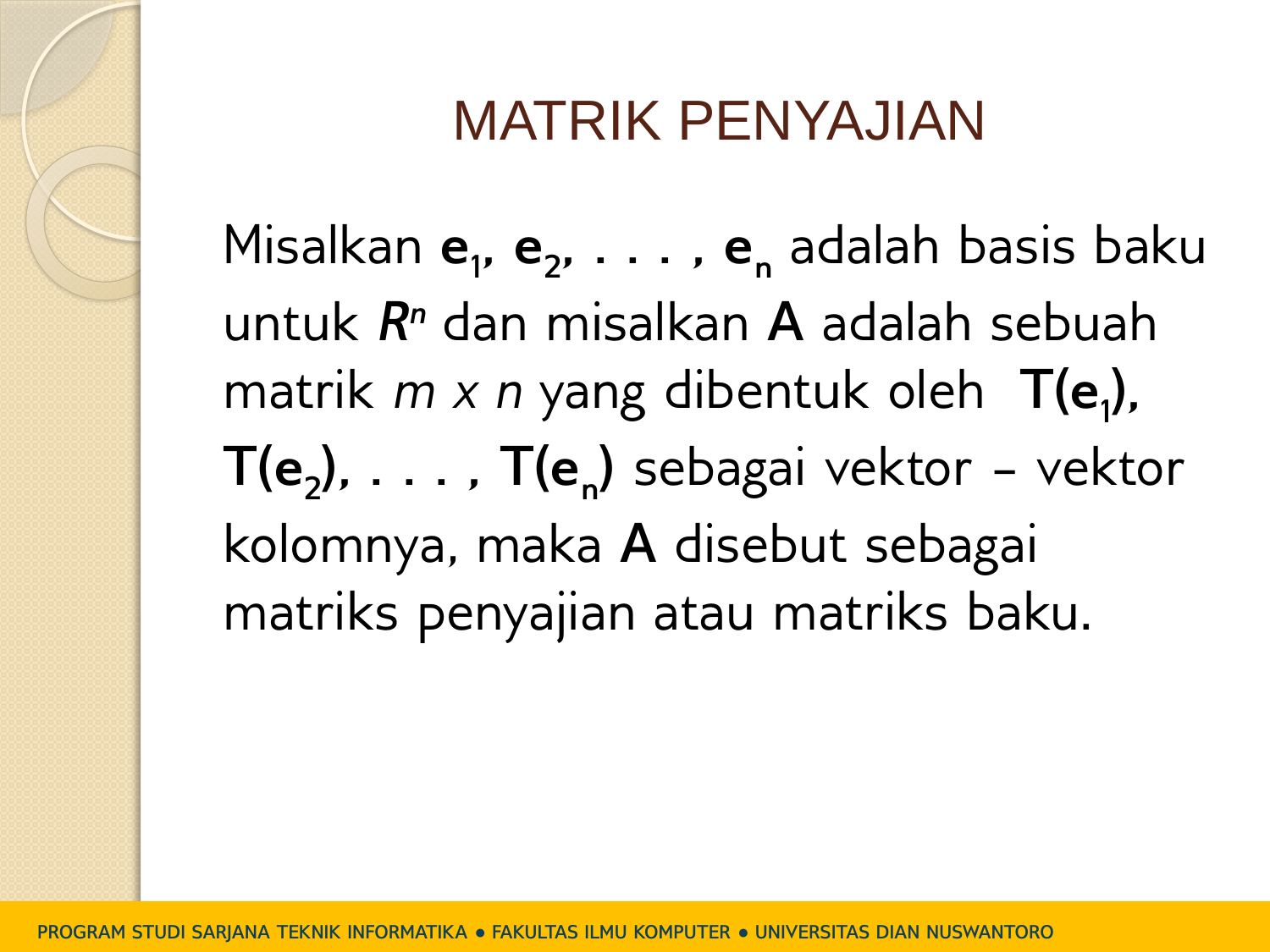

# MATRIK PENYAJIAN
Misalkan e1, e2, . . . , en adalah basis baku untuk Rn dan misalkan A adalah sebuah matrik m x n yang dibentuk oleh  T(e1), T(e2), . . . , T(en) sebagai vektor – vektor kolomnya, maka A disebut sebagai matriks penyajian atau matriks baku.

PROGRAM STUDI SARJANA TEKNIK INFORMATIKA ● FAKULTAS ILMU KOMPUTER ● UNIVERSITAS DIAN NUSWANTORO